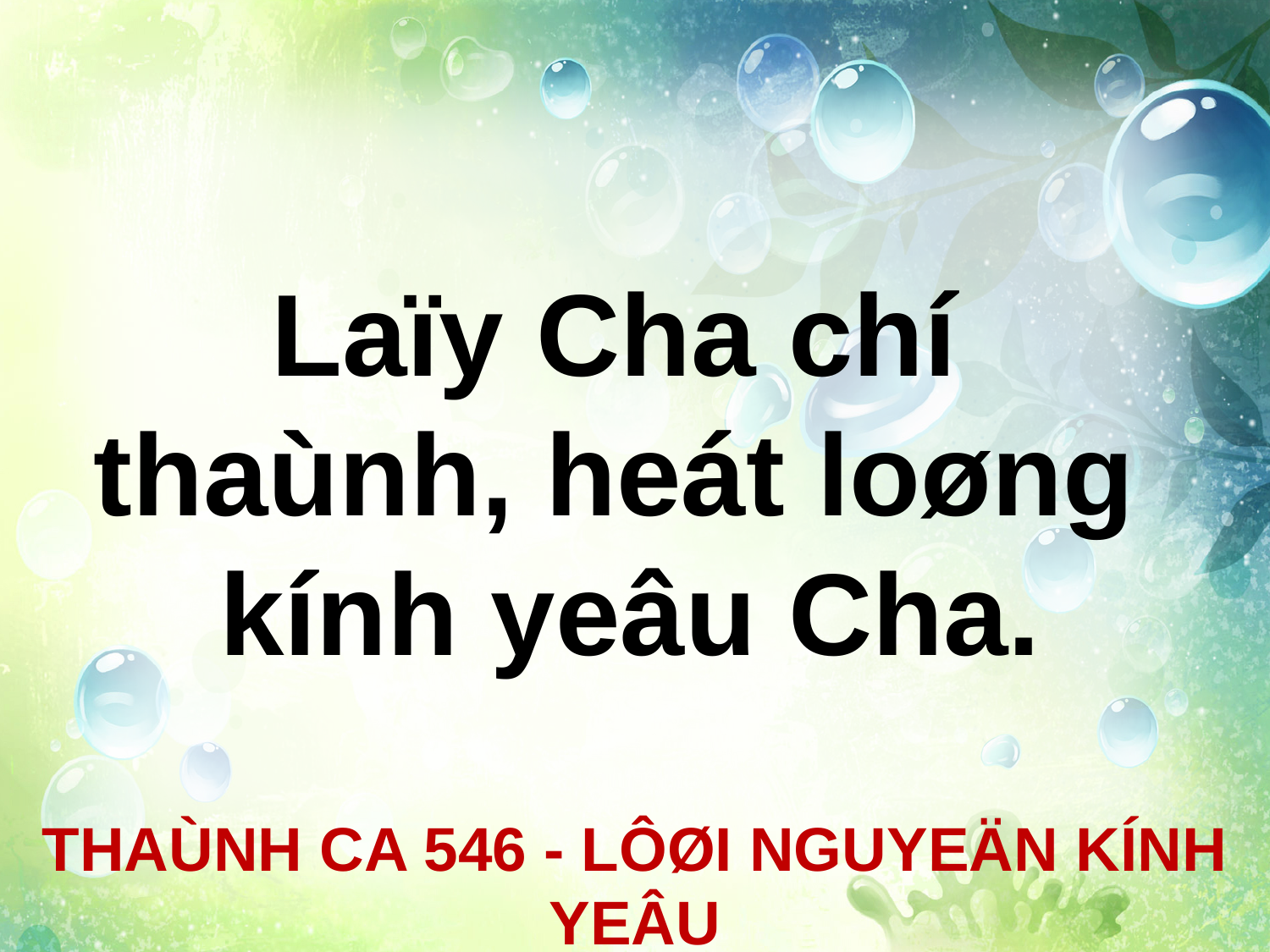

Laïy Cha chí
thaùnh, heát loøng
kính yeâu Cha.
THAÙNH CA 546 - LÔØI NGUYEÄN KÍNH YEÂU